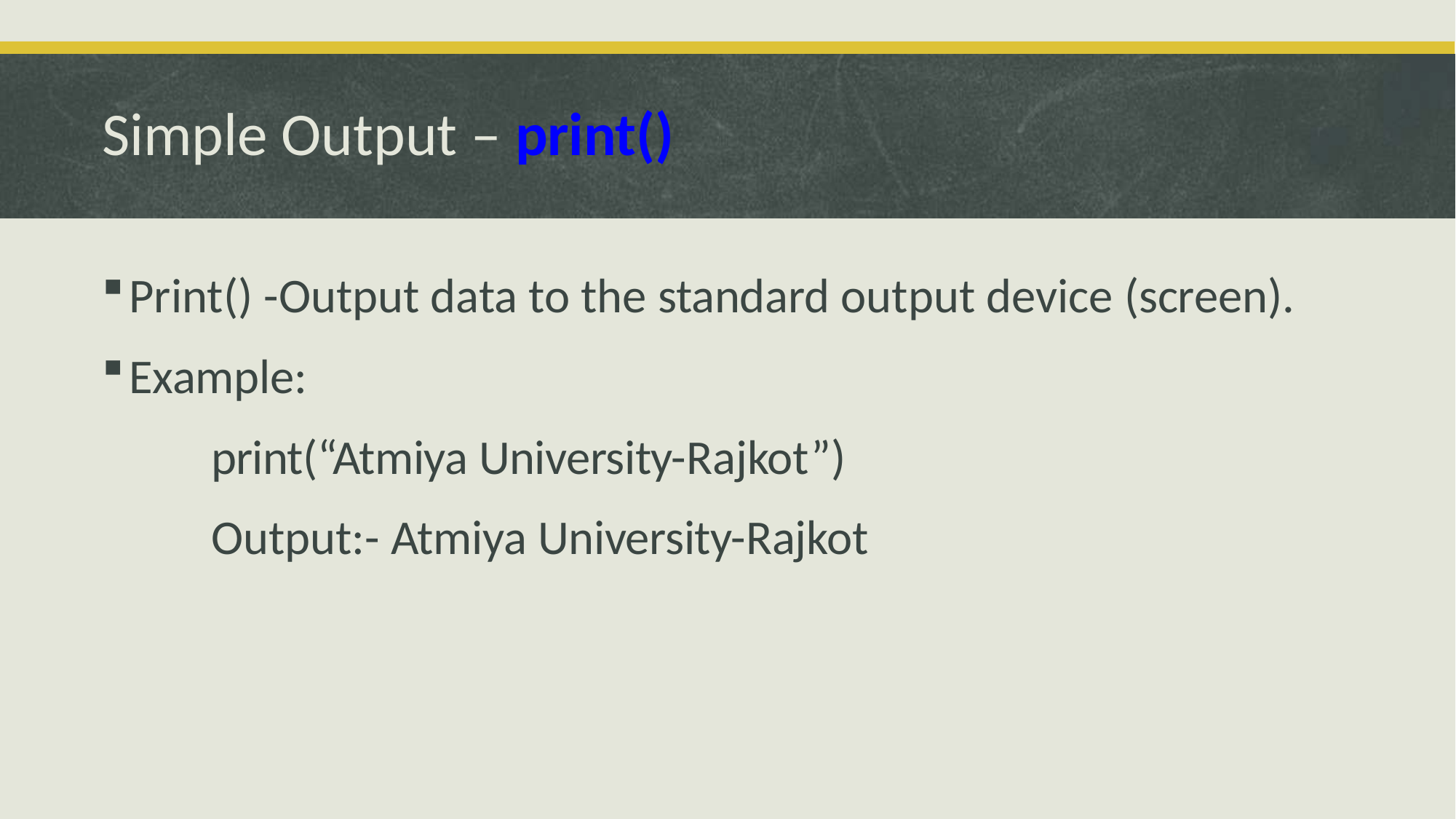

# Simple Output – print()
Print() -Output data to the standard output device (screen).
Example:
print(“Atmiya University-Rajkot”) Output:- Atmiya University-Rajkot